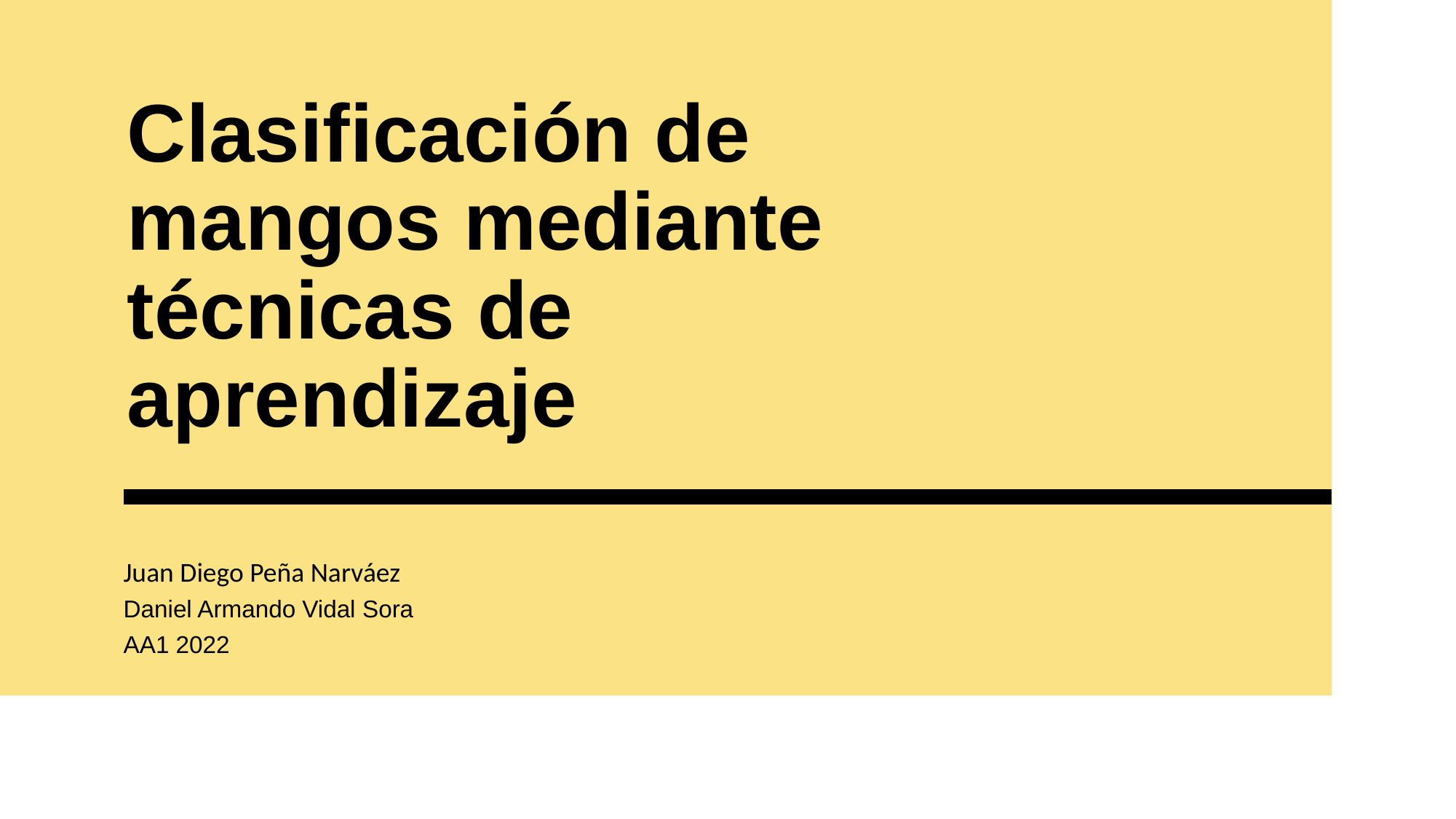

# Clasificación de mangos mediante técnicas de aprendizaje
Juan Diego Peña Narváez
Daniel Armando Vidal Sora
AA1 2022